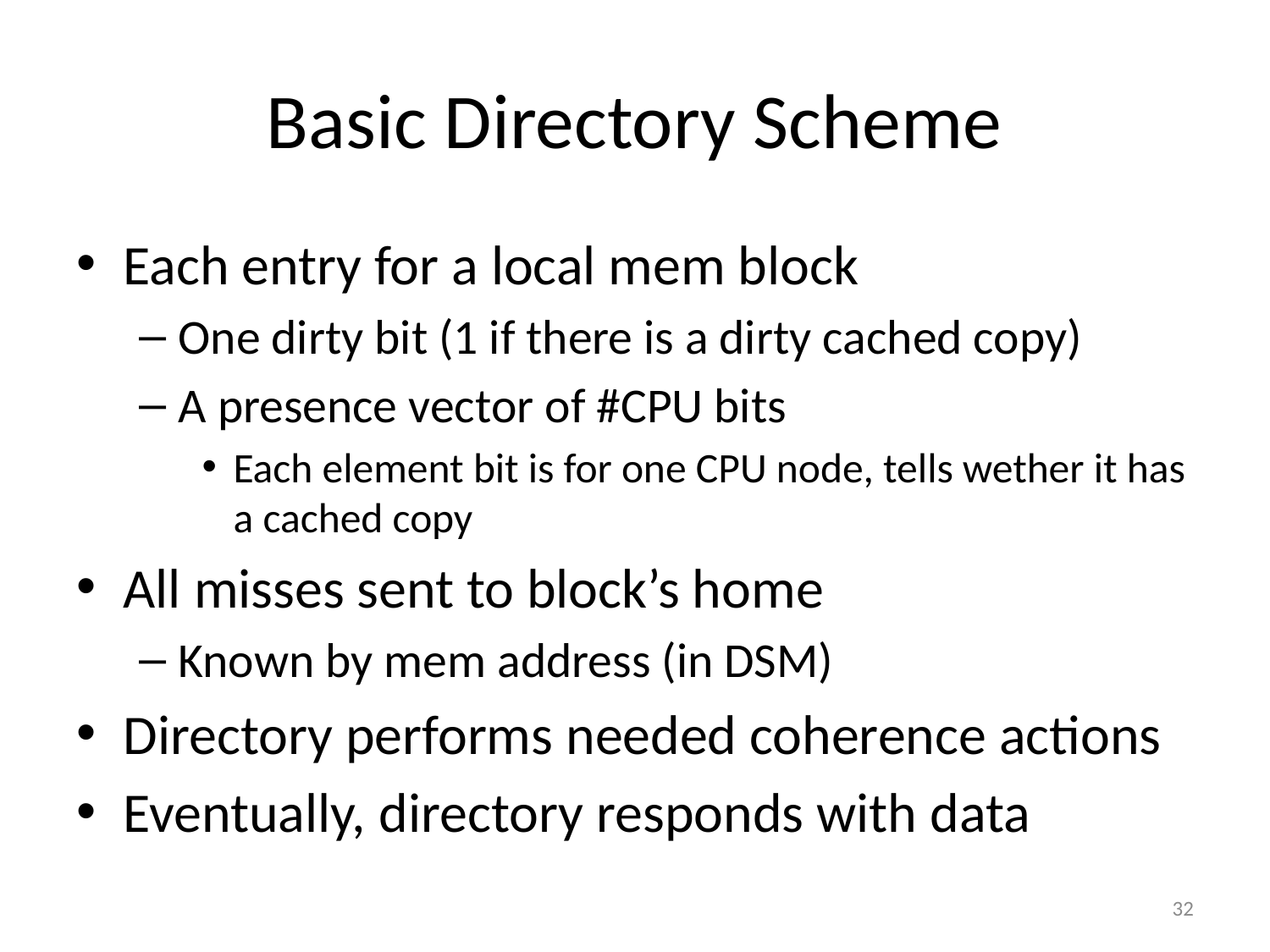

# Basic Directory Scheme
Each entry for a local mem block
One dirty bit (1 if there is a dirty cached copy)
A presence vector of #CPU bits
Each element bit is for one CPU node, tells wether it has a cached copy
All misses sent to block’s home
Known by mem address (in DSM)
Directory performs needed coherence actions
Eventually, directory responds with data
32